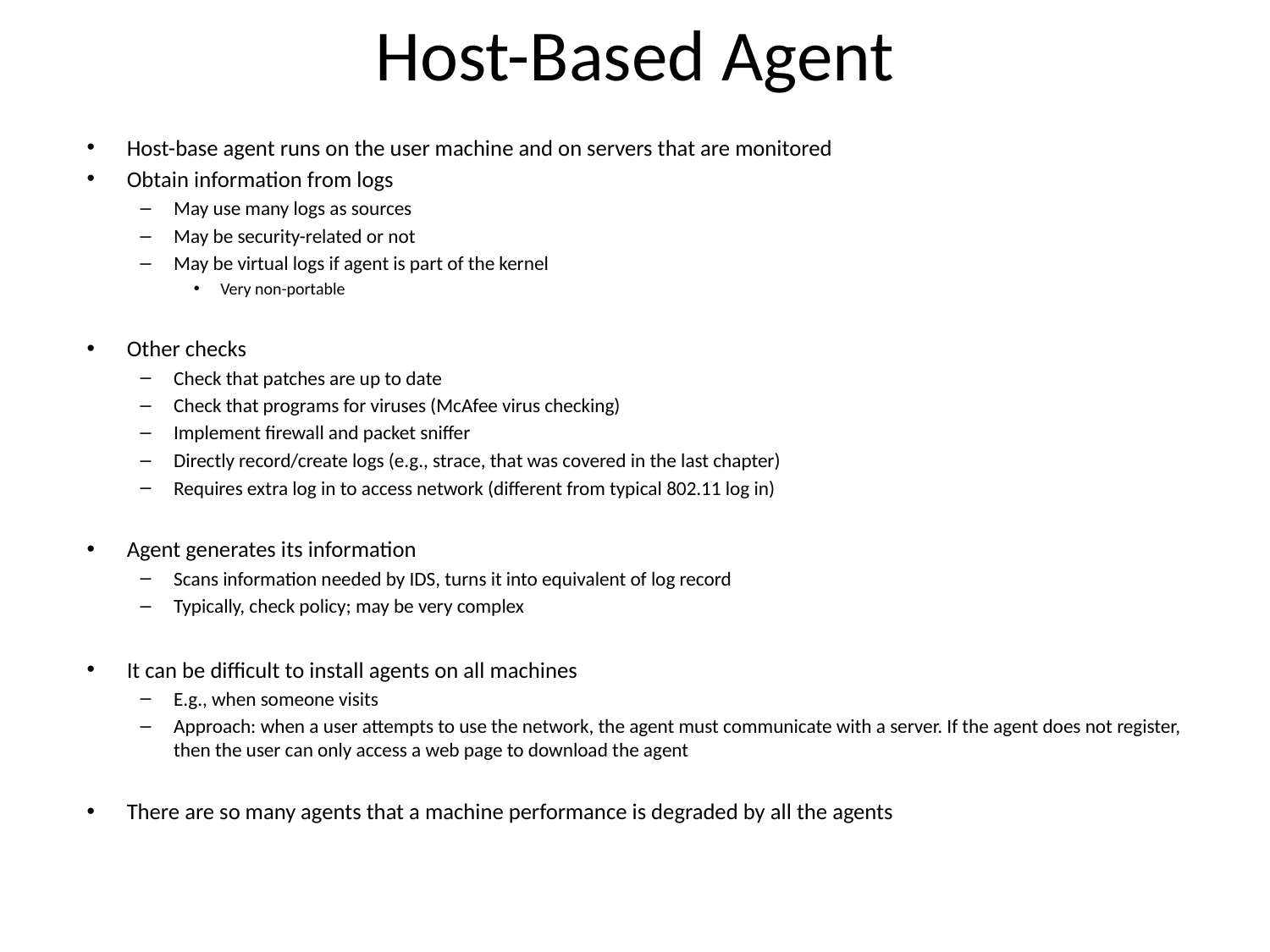

# Host-Based Agent
Host-base agent runs on the user machine and on servers that are monitored
Obtain information from logs
May use many logs as sources
May be security-related or not
May be virtual logs if agent is part of the kernel
Very non-portable

Other checks
Check that patches are up to date
Check that programs for viruses (McAfee virus checking)
Implement firewall and packet sniffer
Directly record/create logs (e.g., strace, that was covered in the last chapter)
Requires extra log in to access network (different from typical 802.11 log in)

Agent generates its information
Scans information needed by IDS, turns it into equivalent of log record
Typically, check policy; may be very complex

It can be difficult to install agents on all machines
E.g., when someone visits
Approach: when a user attempts to use the network, the agent must communicate with a server. If the agent does not register, then the user can only access a web page to download the agent

There are so many agents that a machine performance is degraded by all the agents